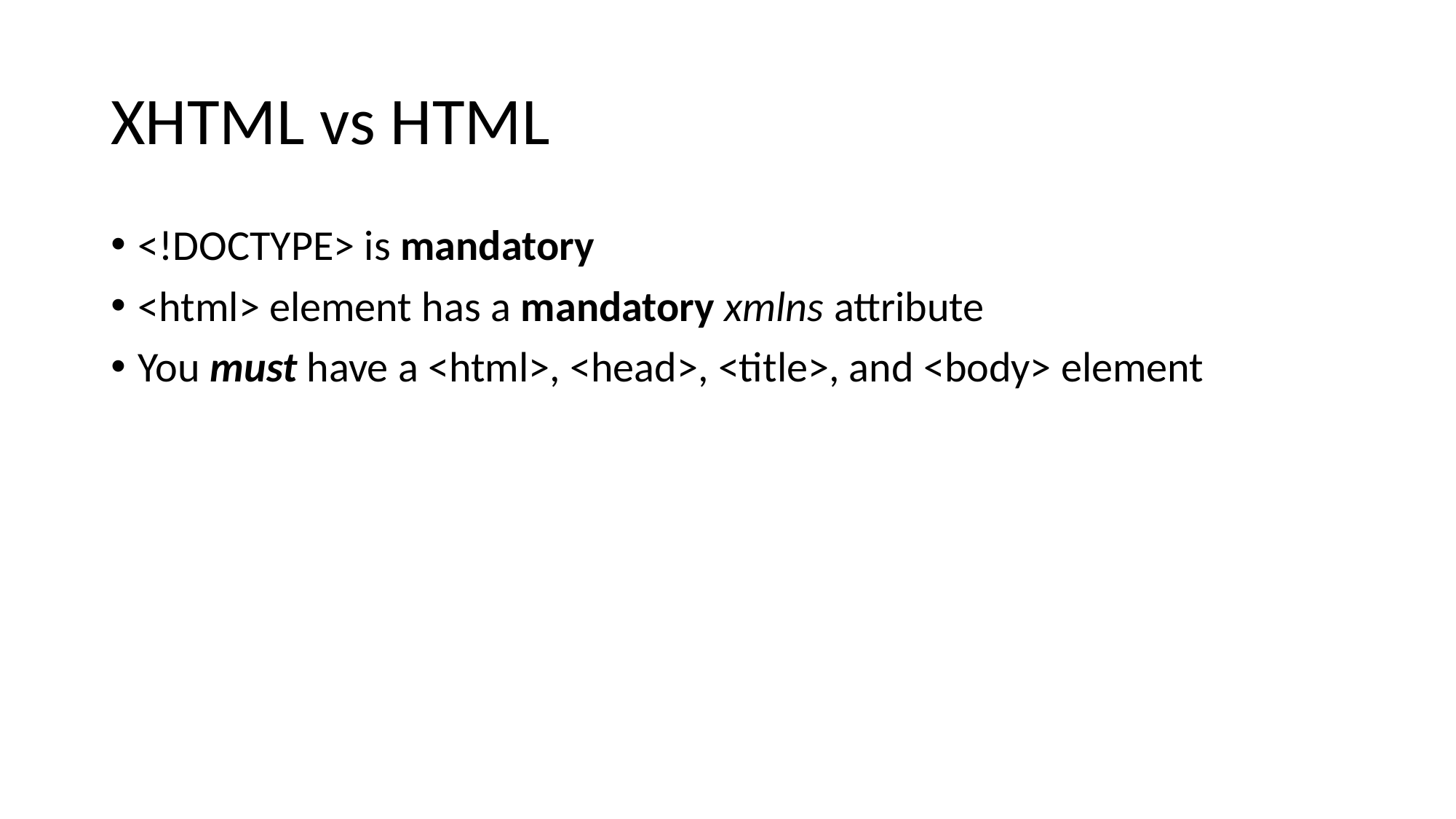

# XHTML vs HTML
<!DOCTYPE> is mandatory
<html> element has a mandatory xmlns attribute
You must have a <html>, <head>, <title>, and <body> element